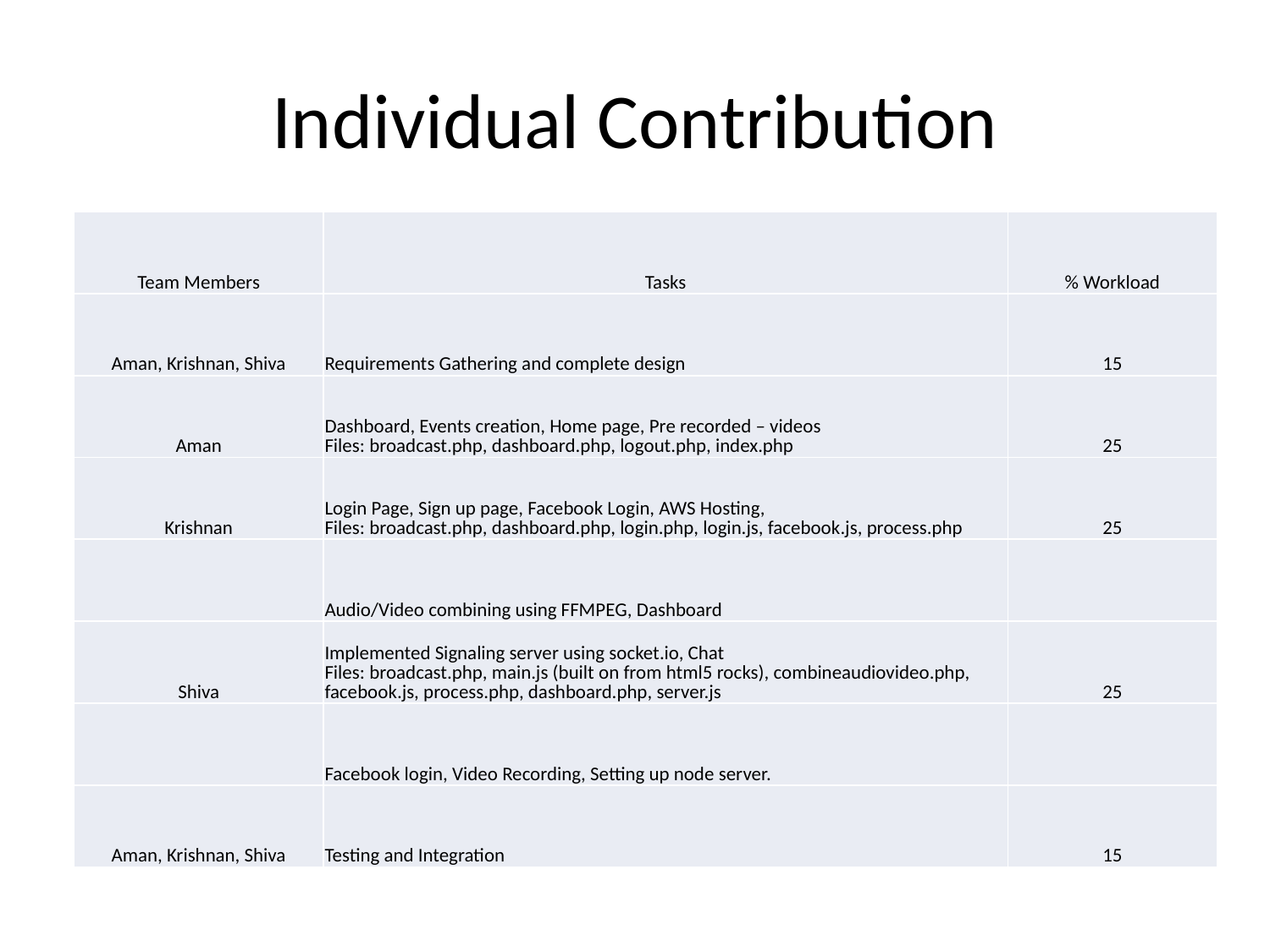

# Individual Contribution
| Team Members | Tasks | % Workload |
| --- | --- | --- |
| Aman, Krishnan, Shiva | Requirements Gathering and complete design | 15 |
| Aman | Dashboard, Events creation, Home page, Pre recorded – videos Files: broadcast.php, dashboard.php, logout.php, index.php | 25 |
| Krishnan | Login Page, Sign up page, Facebook Login, AWS Hosting, Files: broadcast.php, dashboard.php, login.php, login.js, facebook.js, process.php | 25 |
|  | Audio/Video combining using FFMPEG, Dashboard |  |
| Shiva | Implemented Signaling server using socket.io, Chat Files: broadcast.php, main.js (built on from html5 rocks), combineaudiovideo.php, facebook.js, process.php, dashboard.php, server.js | 25 |
|  | Facebook login, Video Recording, Setting up node server. |  |
| Aman, Krishnan, Shiva | Testing and Integration | 15 |